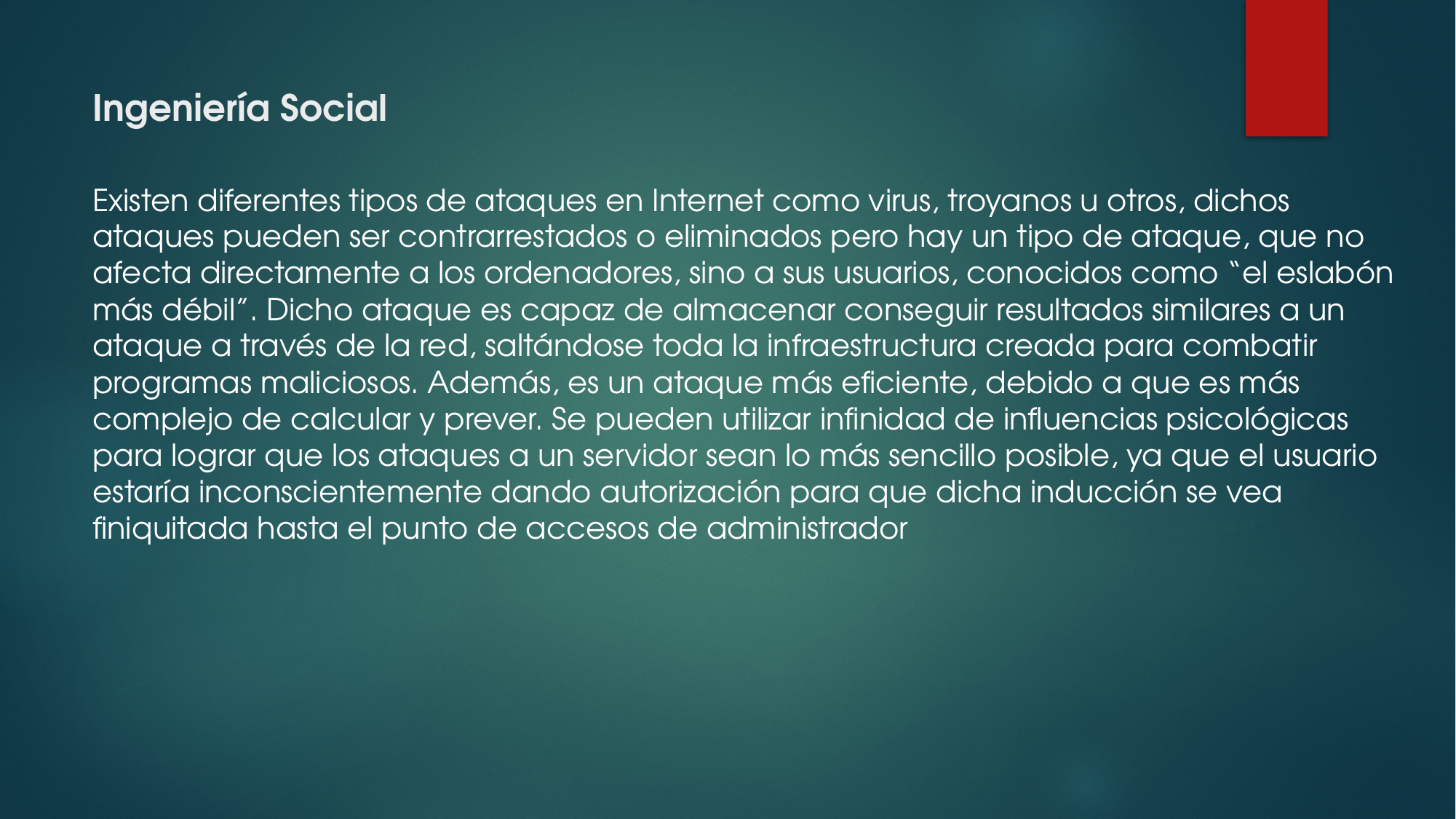

# Ingeniería Social
Existen diferentes tipos de ataques en Internet como virus, troyanos u otros, dichos ataques pueden ser contrarrestados o eliminados pero hay un tipo de ataque, que no afecta directamente a los ordenadores, sino a sus usuarios, conocidos como “el eslabón más débil”. Dicho ataque es capaz de almacenar conseguir resultados similares a un ataque a través de la red, saltándose toda la infraestructura creada para combatir programas maliciosos. Además, es un ataque más eficiente, debido a que es más complejo de calcular y prever. Se pueden utilizar infinidad de influencias psicológicas para lograr que los ataques a un servidor sean lo más sencillo posible, ya que el usuario estaría inconscientemente dando autorización para que dicha inducción se vea finiquitada hasta el punto de accesos de administrador